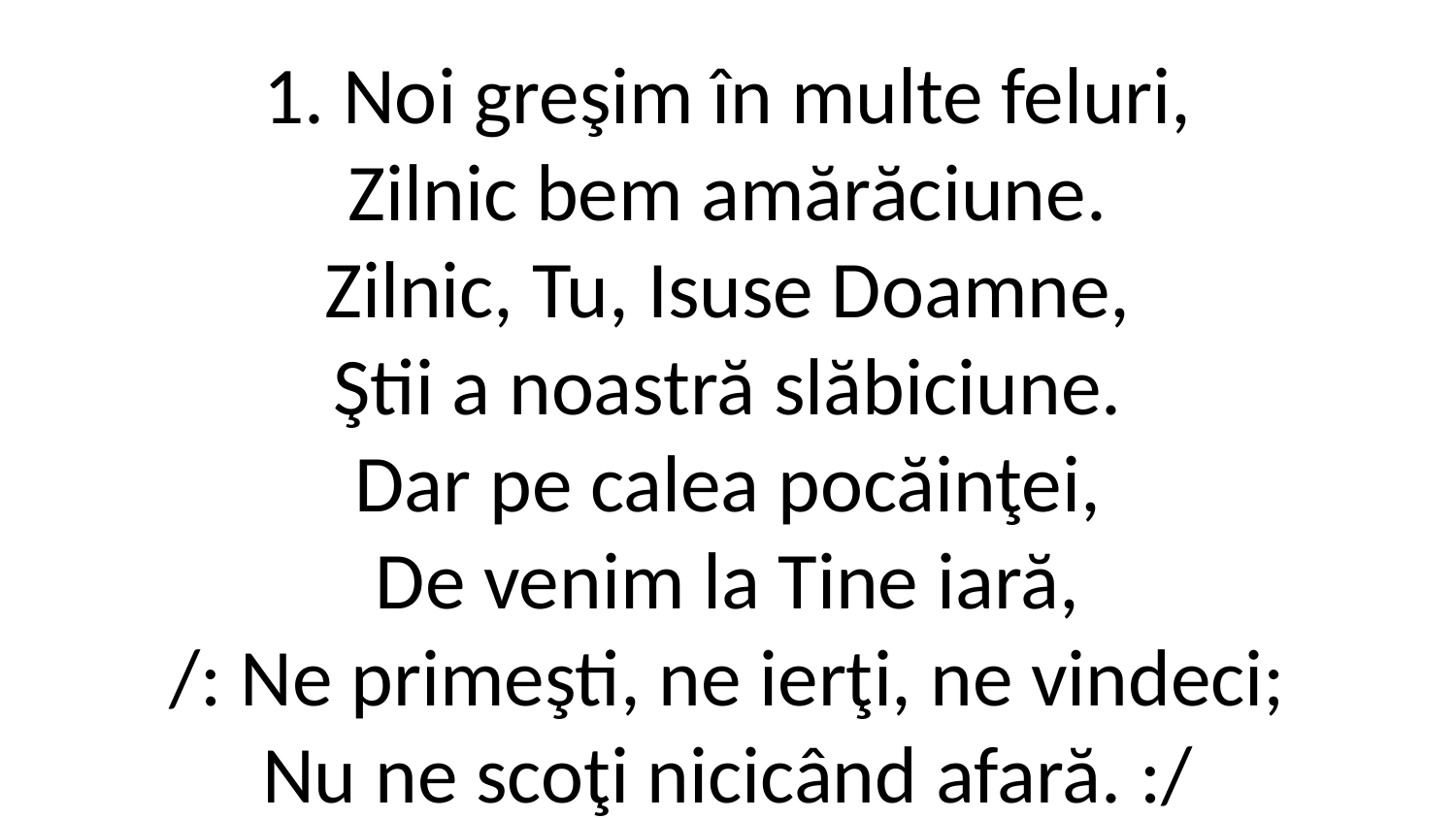

1. Noi greşim în multe feluri,
Zilnic bem amărăciune.
Zilnic, Tu, Isuse Doamne,
Ştii a noastră slăbiciune.
Dar pe calea pocăinţei,
De venim la Tine iară,
/: Ne primeşti, ne ierţi, ne vindeci;
Nu ne scoţi nicicând afară. :/